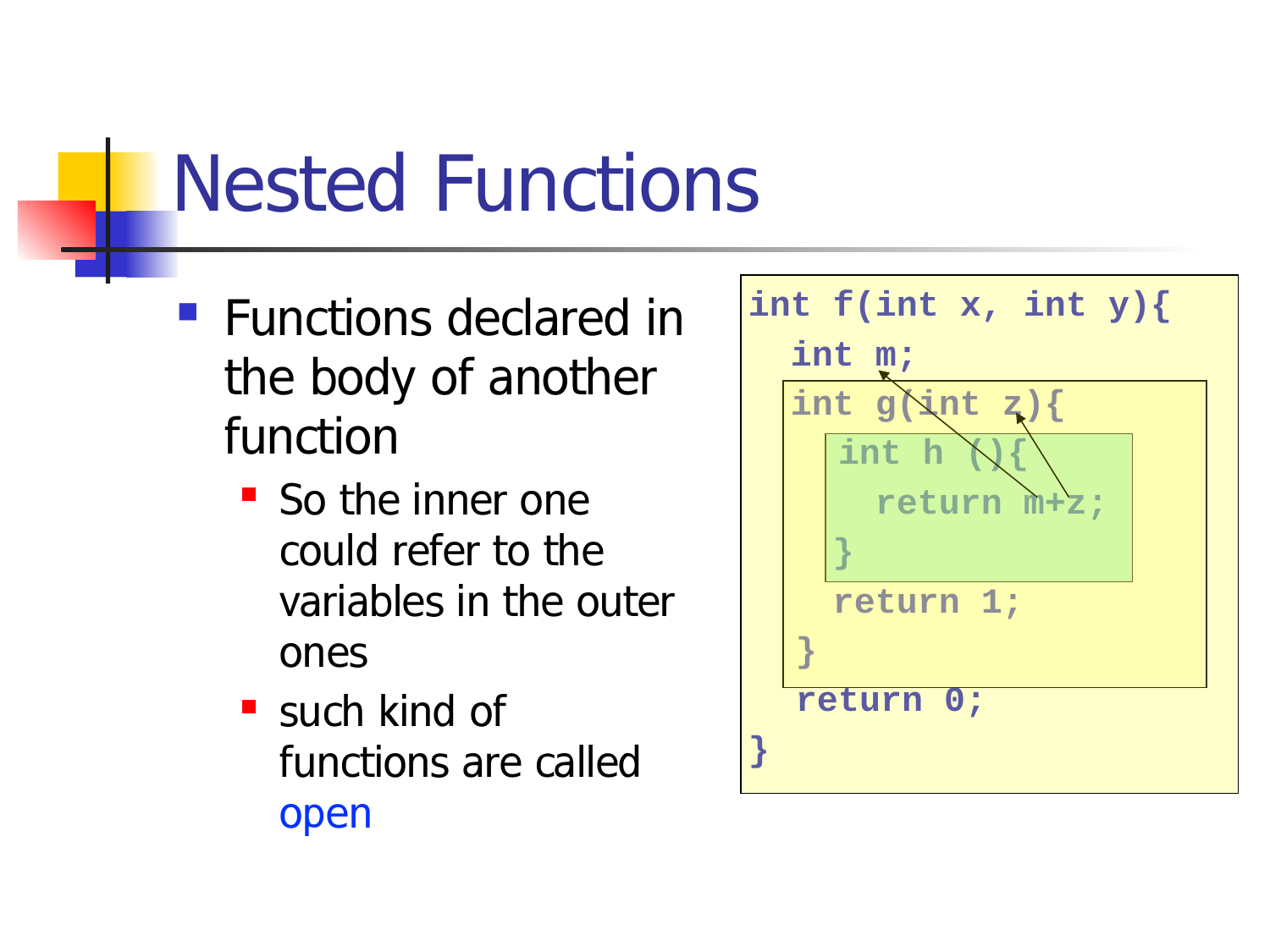

# Nested Functions
int f(int x, int y){
  int m;
  int g(int z){
	  int h (){
      return m+z;
    }
    return 1;
	}
	return 0;
}

Functions declared in the body of another function
So the inner one could refer to the variables in the outer ones
such kind of functions are called open